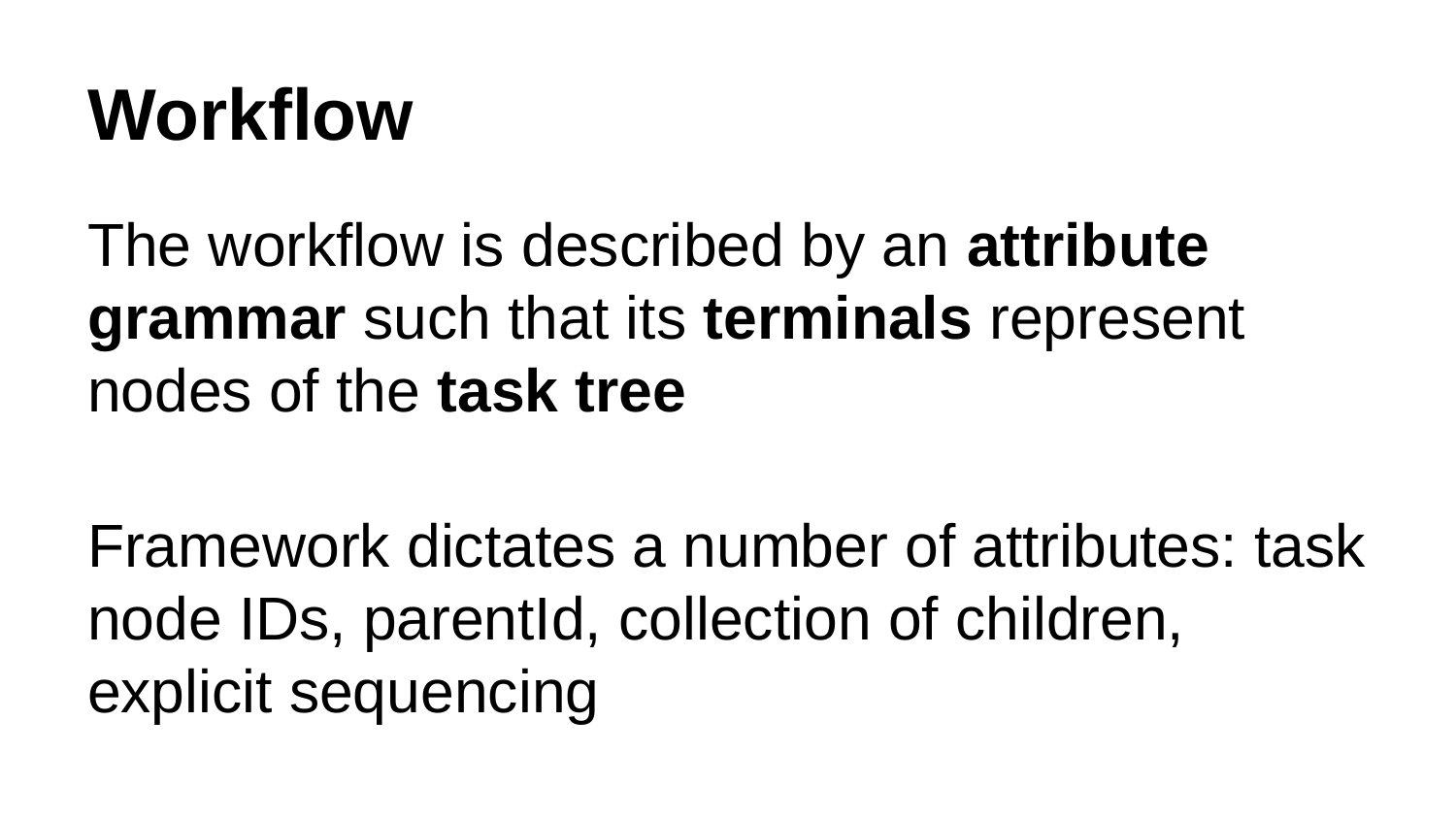

# Workflow
The workflow is described by an attribute grammar such that its terminals represent nodes of the task tree
Framework dictates a number of attributes: task node IDs, parentId, collection of children, explicit sequencing